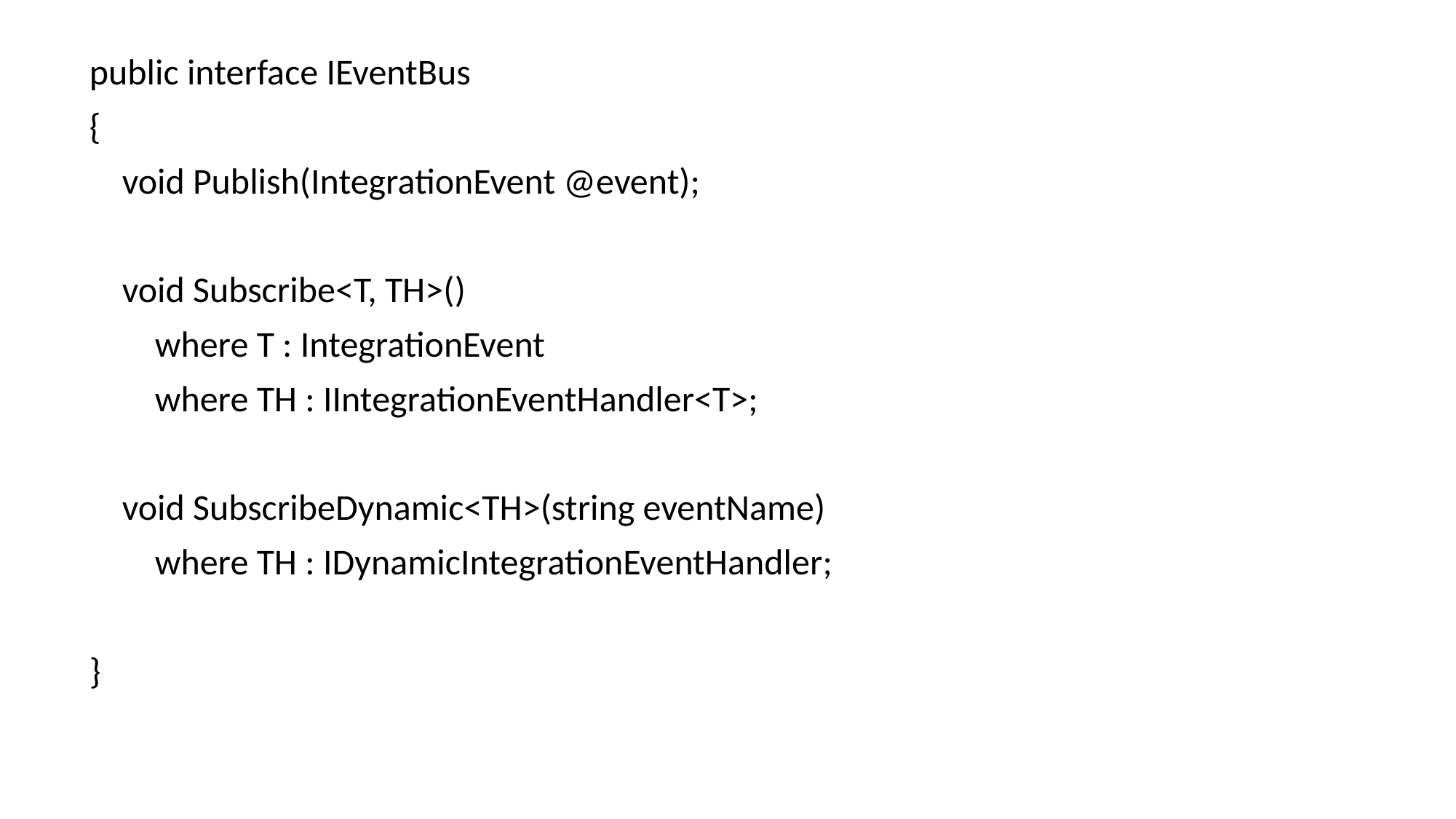

public interface IEventBus
{
    void Publish(IntegrationEvent @event);

    void Subscribe<T, TH>()
        where T : IntegrationEvent
        where TH : IIntegrationEventHandler<T>;

    void SubscribeDynamic<TH>(string eventName)
        where TH : IDynamicIntegrationEventHandler;

}
#